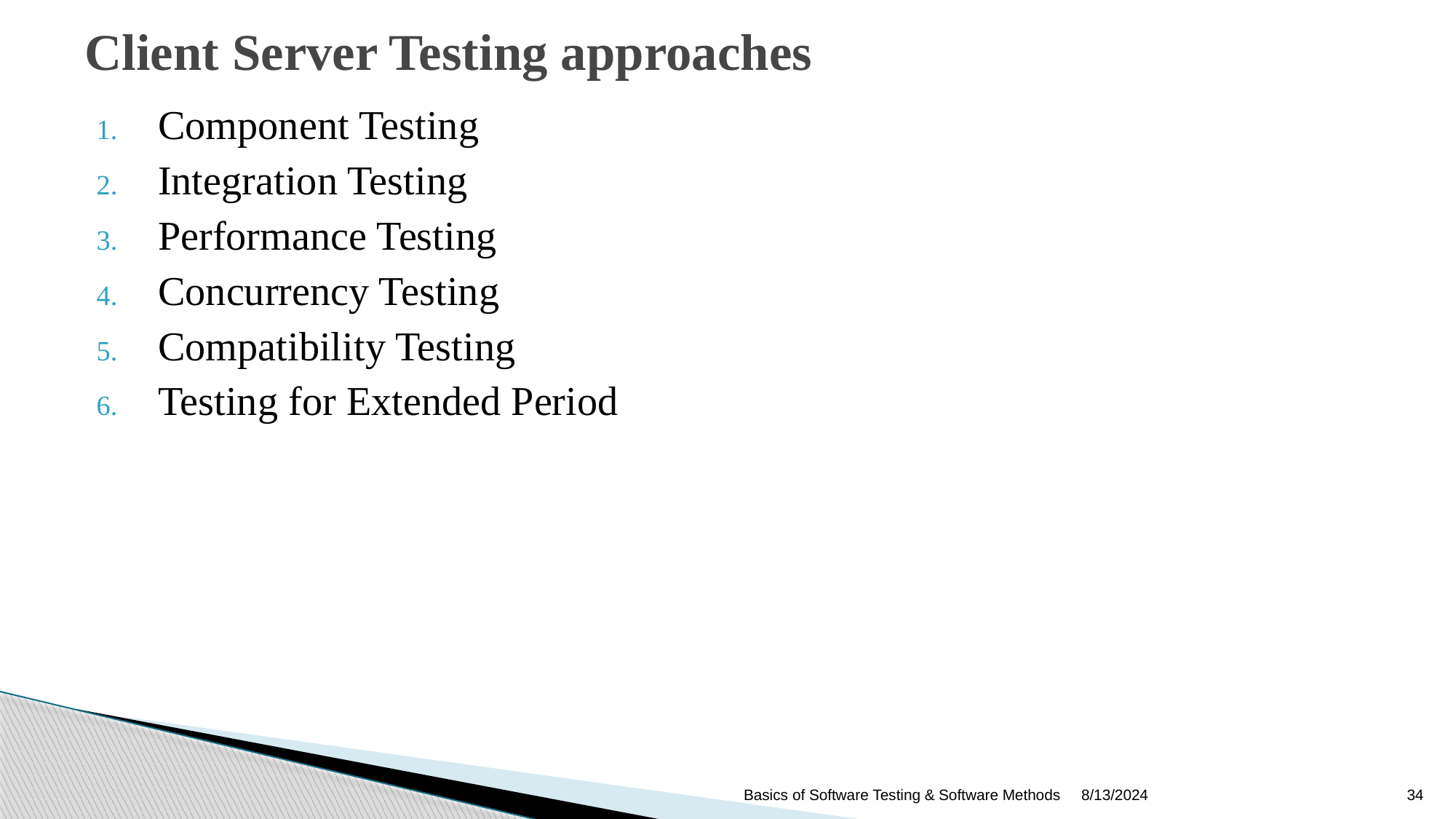

# Client Server Testing approaches
Component Testing
Integration Testing
Performance Testing
Concurrency Testing
Compatibility Testing
Testing for Extended Period
8/13/2024
Basics of Software Testing & Software Methods
34